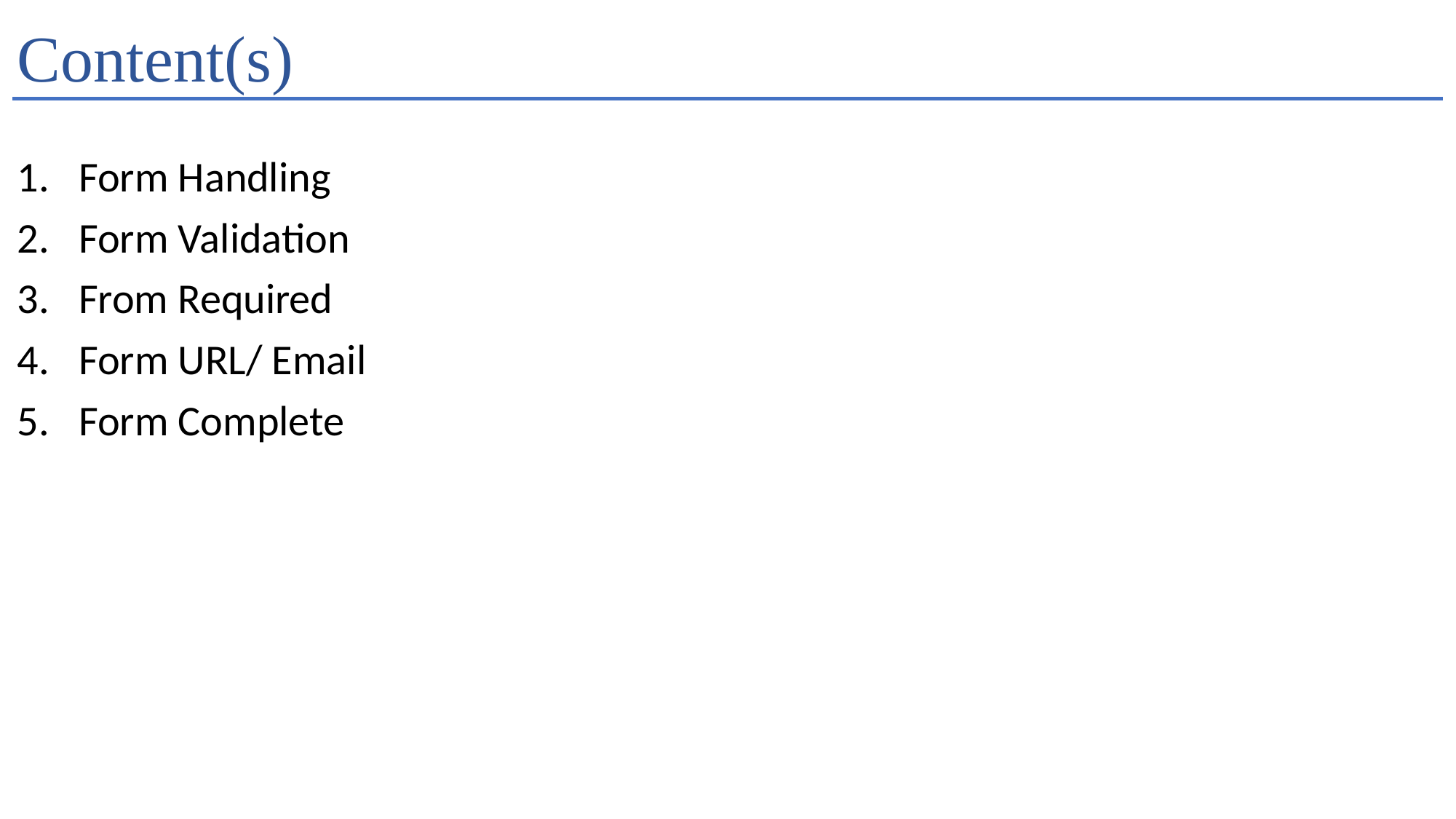

# Content(s)
Form Handling
Form Validation
From Required
Form URL/ Email
Form Complete